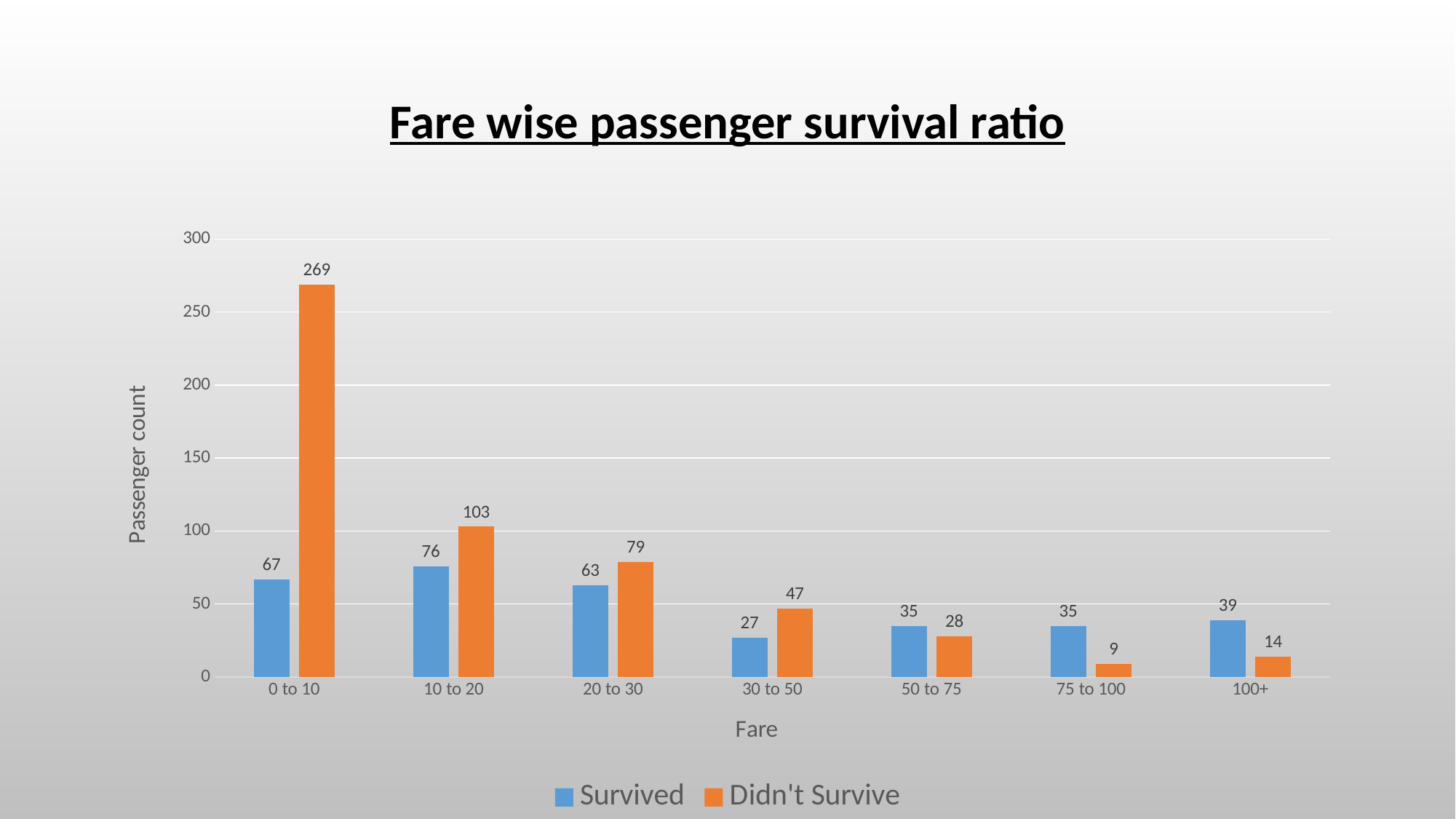

# Fare wise passenger survival ratio

### Chart

| Category | Survived | Didn't Survive |
|---|---|---|
| 0 to 10 | 67.0 | 269.0 |
| 10 to 20 | 76.0 | 103.0 |
| 20 to 30 | 63.0 | 79.0 |
| 30 to 50 | 27.0 | 47.0 |
| 50 to 75 | 35.0 | 28.0 |
| 75 to 100 | 35.0 | 9.0 |
| 100+ | 39.0 | 14.0 |